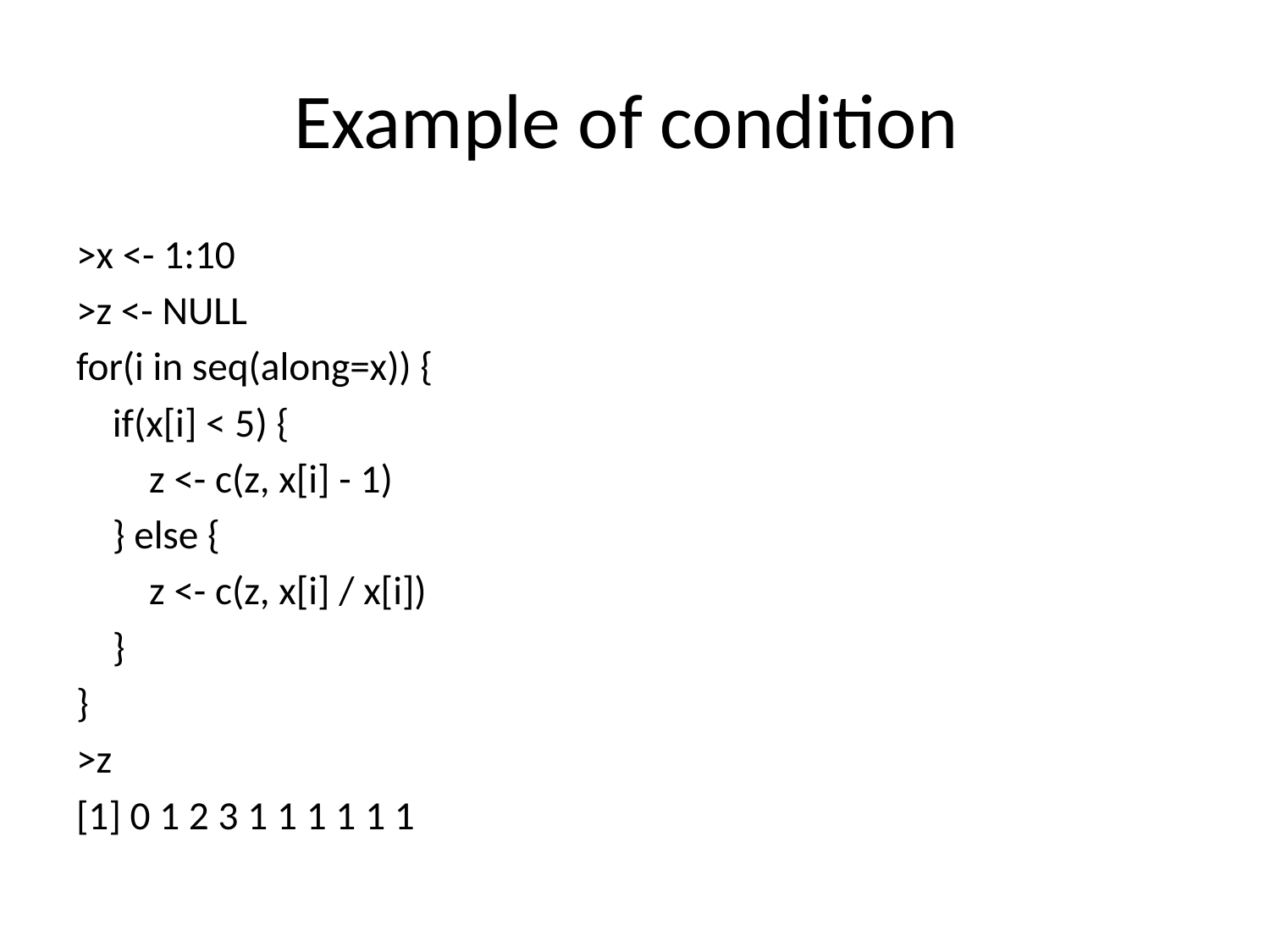

# Example of condition
>x <- 1:10
>z <- NULL
for(i in seq(along=x)) {
    if(x[i] < 5) {
        z <- c(z, x[i] - 1)
    } else {
        z <- c(z, x[i] / x[i])
    }
}
>z
[1] 0 1 2 3 1 1 1 1 1 1